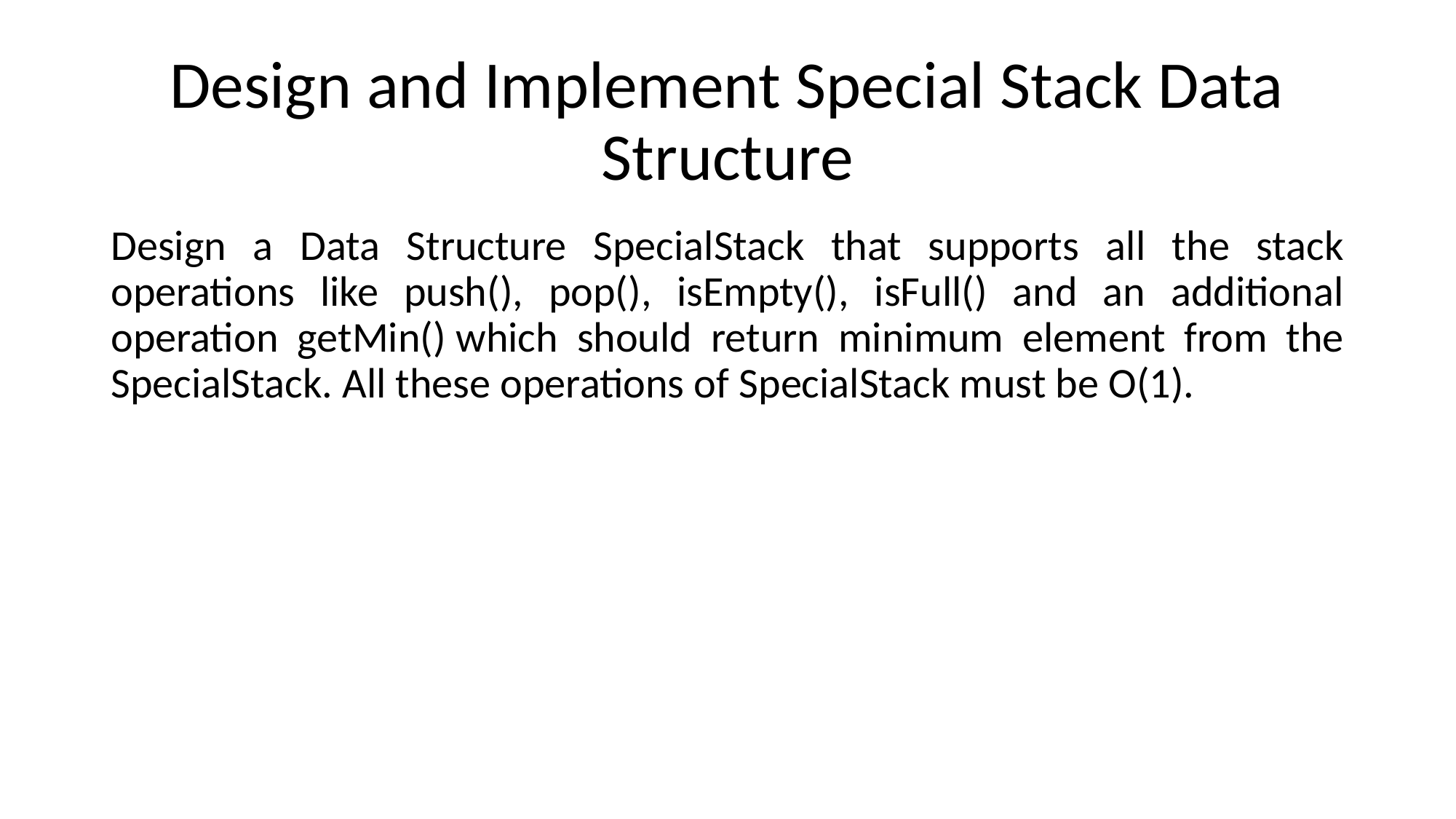

# Design and Implement Special Stack Data Structure
Design a Data Structure SpecialStack that supports all the stack operations like push(), pop(), isEmpty(), isFull() and an additional operation getMin() which should return minimum element from the SpecialStack. All these operations of SpecialStack must be O(1).